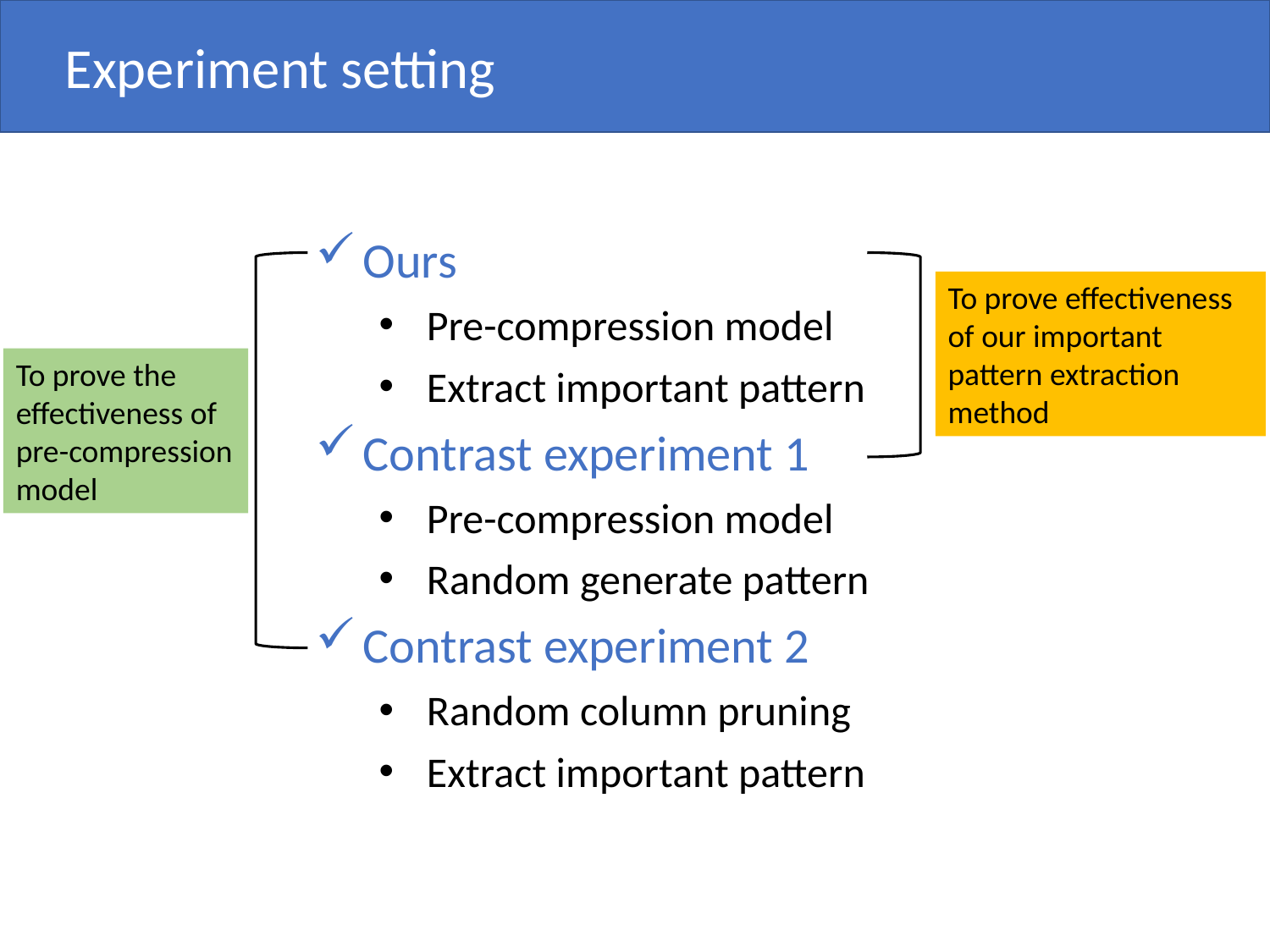

Experiment setting
Ours
Pre-compression model
Extract important pattern
Contrast experiment 1
Pre-compression model
Random generate pattern
Contrast experiment 2
Random column pruning
Extract important pattern

To prove effectiveness of our important pattern extraction method
To prove the effectiveness of pre-compression model